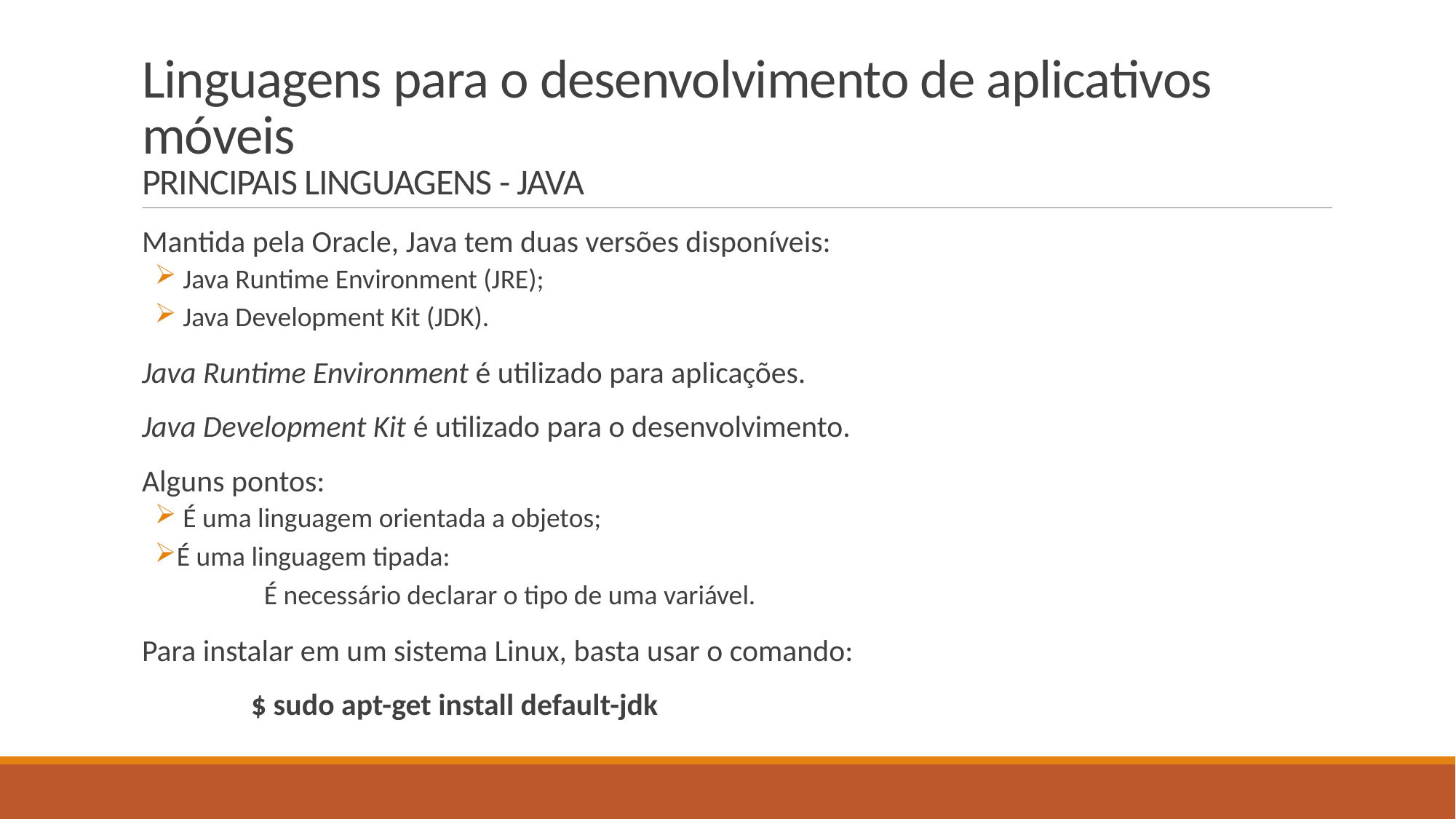

# Linguagens para o desenvolvimento de aplicativos móveis PRINCIPAIS LINGUAGENS - JAVA
Mantida pela Oracle, Java tem duas versões disponíveis:
 Java Runtime Environment (JRE);
 Java Development Kit (JDK).
Java Runtime Environment é utilizado para aplicações.
Java Development Kit é utilizado para o desenvolvimento.
Alguns pontos:
 É uma linguagem orientada a objetos;
É uma linguagem tipada:
	É necessário declarar o tipo de uma variável.
Para instalar em um sistema Linux, basta usar o comando:
	$ sudo apt-get install default-jdk